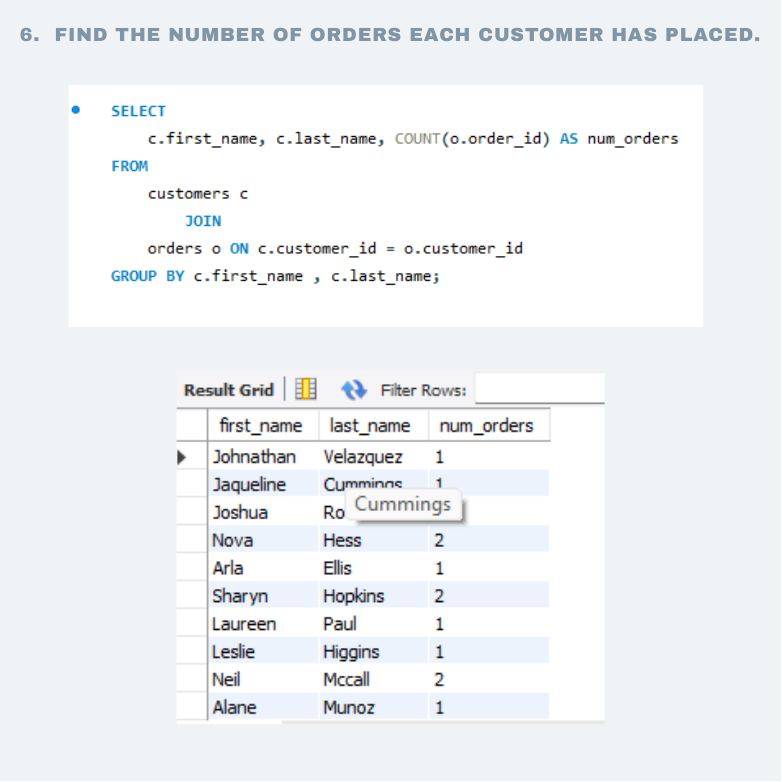

6.  FIND THE NUMBER OF ORDERS EACH CUSTOMER HAS PLACED.